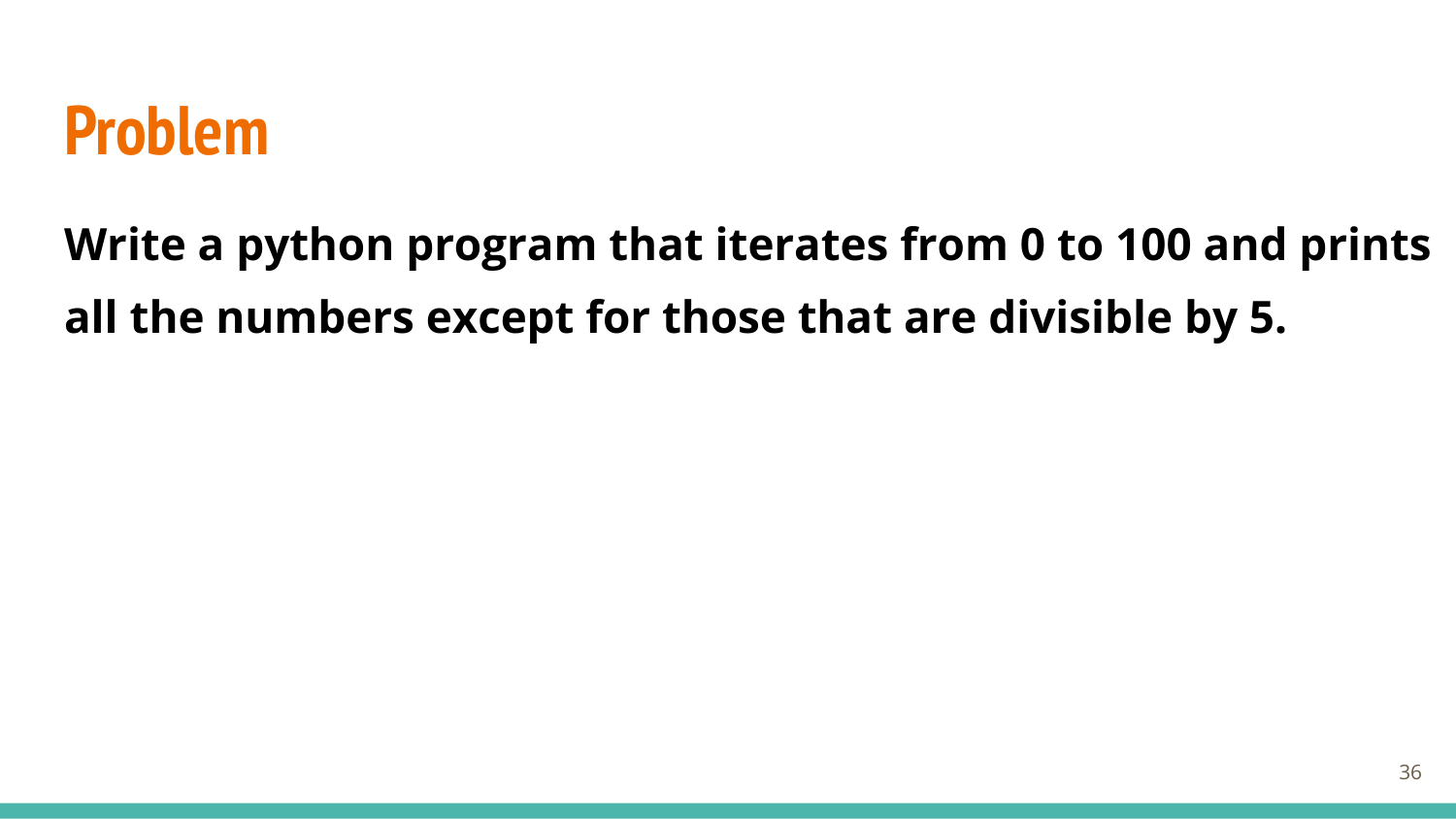

# Problem
Write a python program that iterates from 0 to 100 and prints all the numbers except for those that are divisible by 5.
36